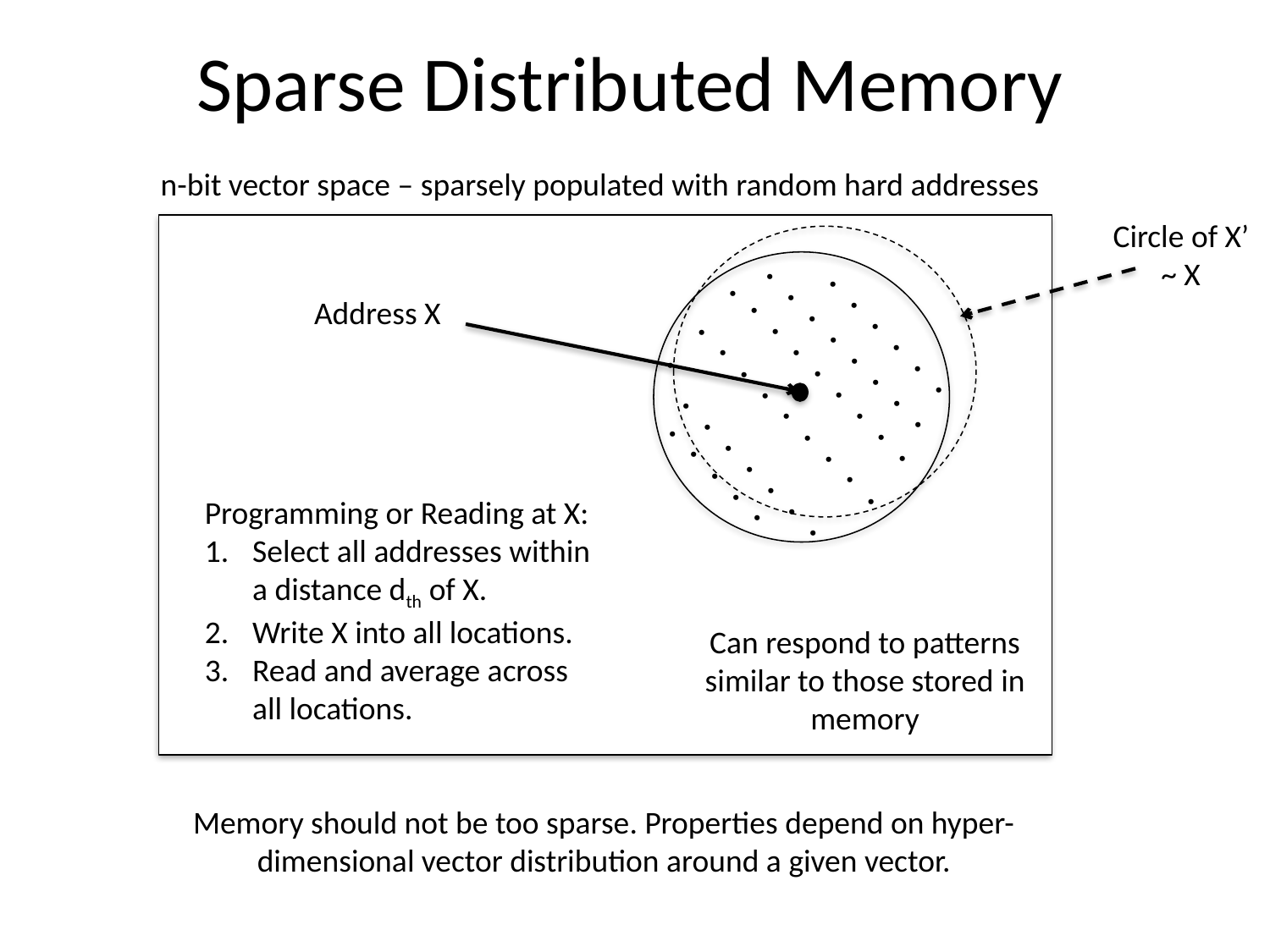

# Sparse Distributed Memory
n-bit vector space – sparsely populated with random hard addresses
Circle of X’ ~ X

.
.
.
.
Address X
.
.
.
.
.
.
.
.
.
.
.
.
.
.
.
.
.
.
.

.
.
.
.
.
.
.
.
.
.
.
.
.
.
.
.
.
.
.
Programming or Reading at X:
Select all addresses within a distance dth of X.
Write X into all locations.
Read and average across all locations.
.
.
.
Can respond to patterns similar to those stored in memory
Memory should not be too sparse. Properties depend on hyper-dimensional vector distribution around a given vector.